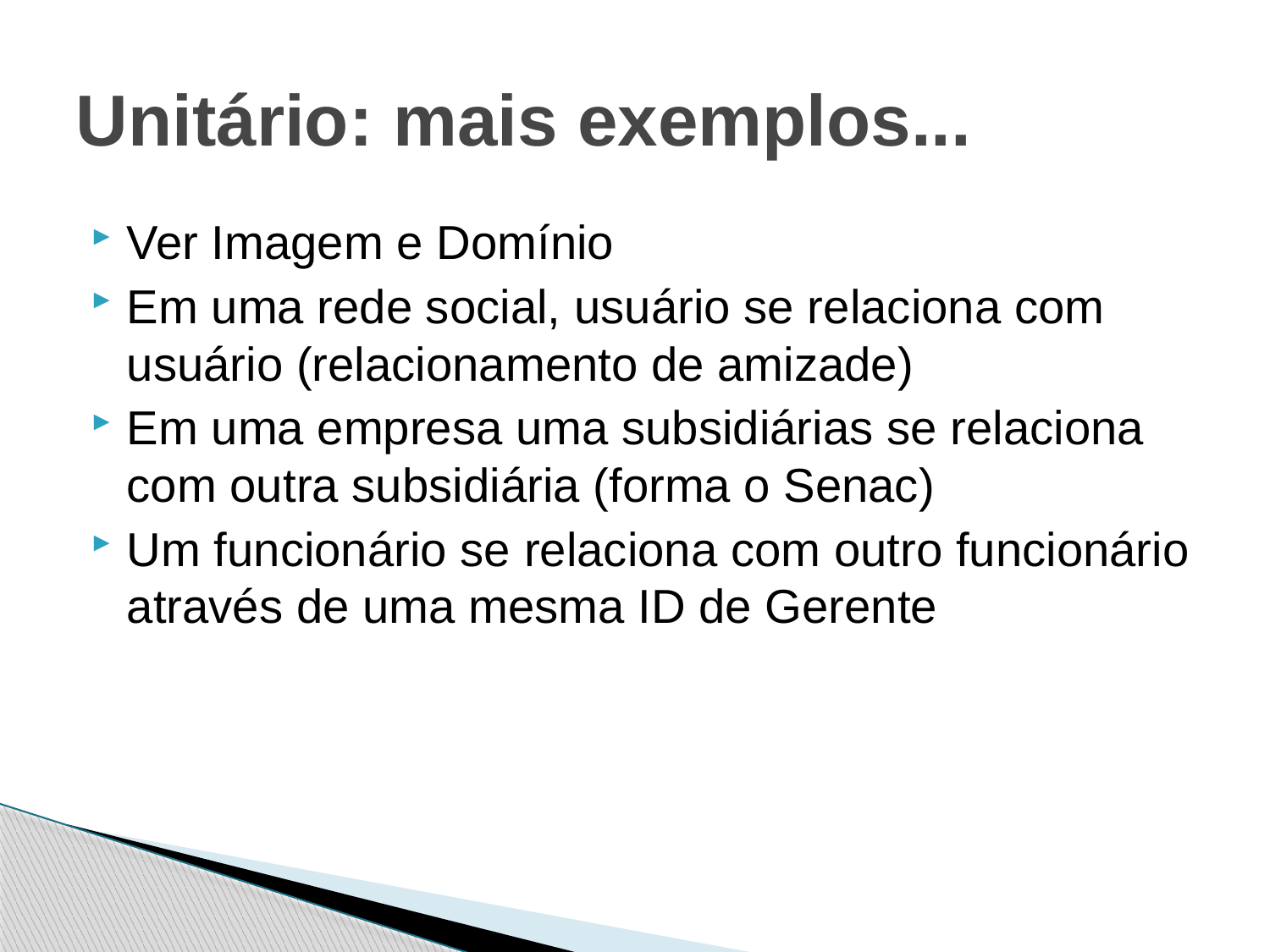

# Unitário: mais exemplos...
Ver Imagem e Domínio
Em uma rede social, usuário se relaciona com usuário (relacionamento de amizade)
Em uma empresa uma subsidiárias se relaciona com outra subsidiária (forma o Senac)
Um funcionário se relaciona com outro funcionário através de uma mesma ID de Gerente